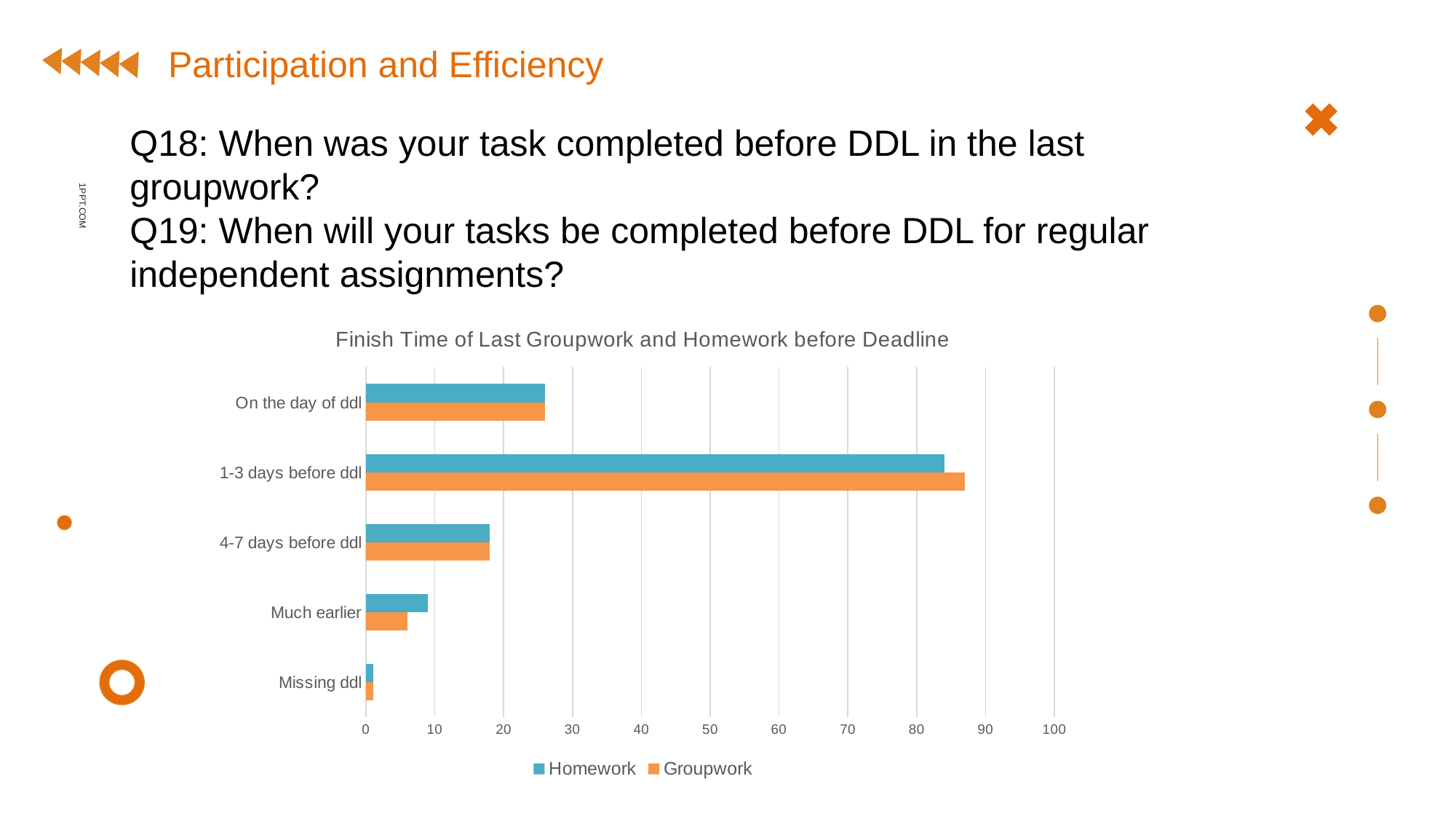

Participation and Efficiency

Q18: When was your task completed before DDL in the last 	  	    groupwork?
Q19: When will your tasks be completed before DDL for regular 	    independent assignments?
1PPT.COM

### Chart: Finish Time of Last Groupwork and Homework before Deadline

| Category | Groupwork | Homework |
|---|---|---|
| Missing ddl | 1.0 | 1.0 |
| Much earlier | 6.0 | 9.0 |
| 4-7 days before ddl | 18.0 | 18.0 |
| 1-3 days before ddl | 87.0 | 84.0 |
| On the day of ddl | 26.0 | 26.0 |